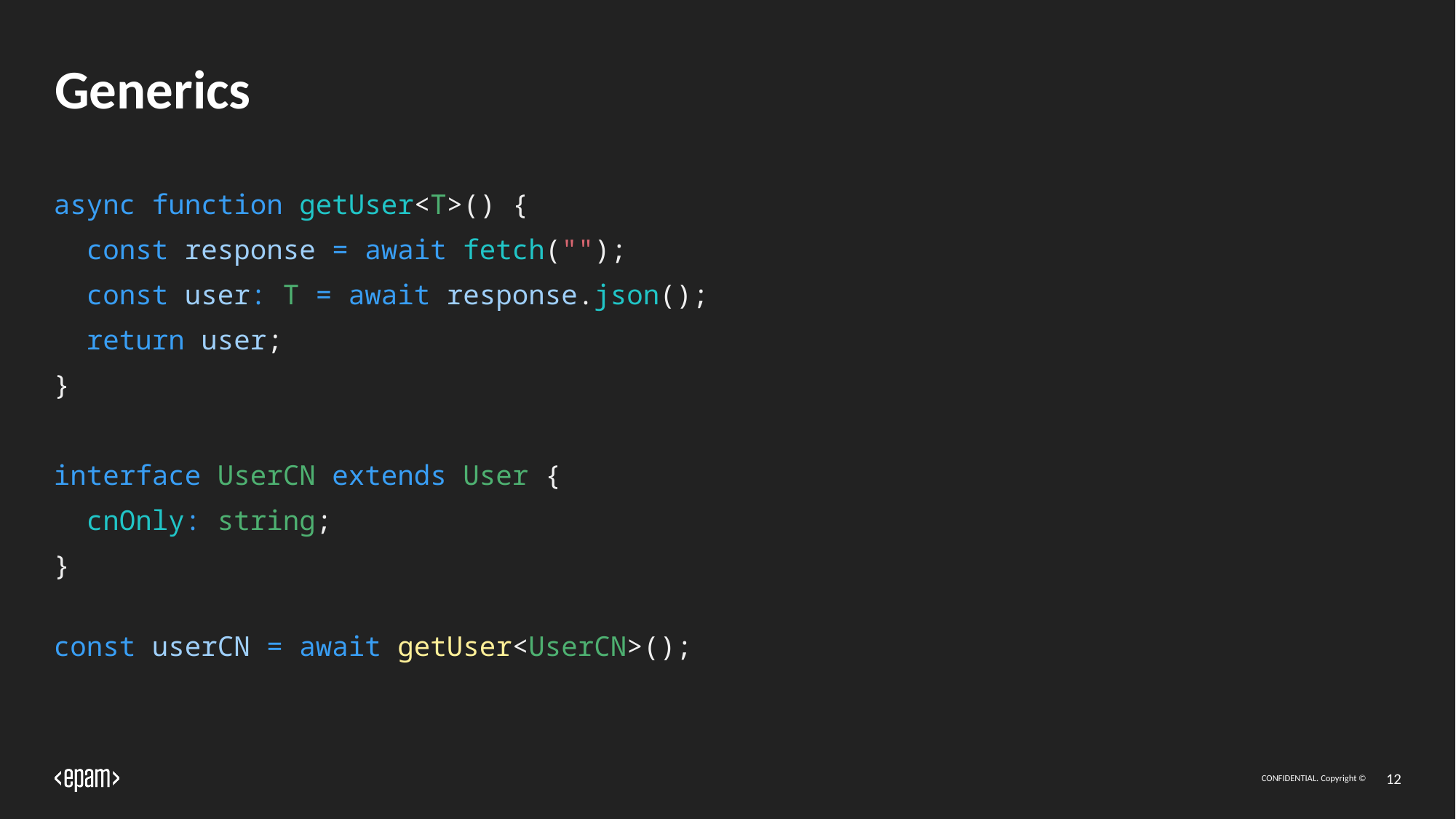

# Generics
async function getUser<T>() {
  const response = await fetch("");
  const user: T = await response.json();
  return user;
}

interface UserCN extends User {
  cnOnly: string;
}
const userCN = await getUser<UserCN>();